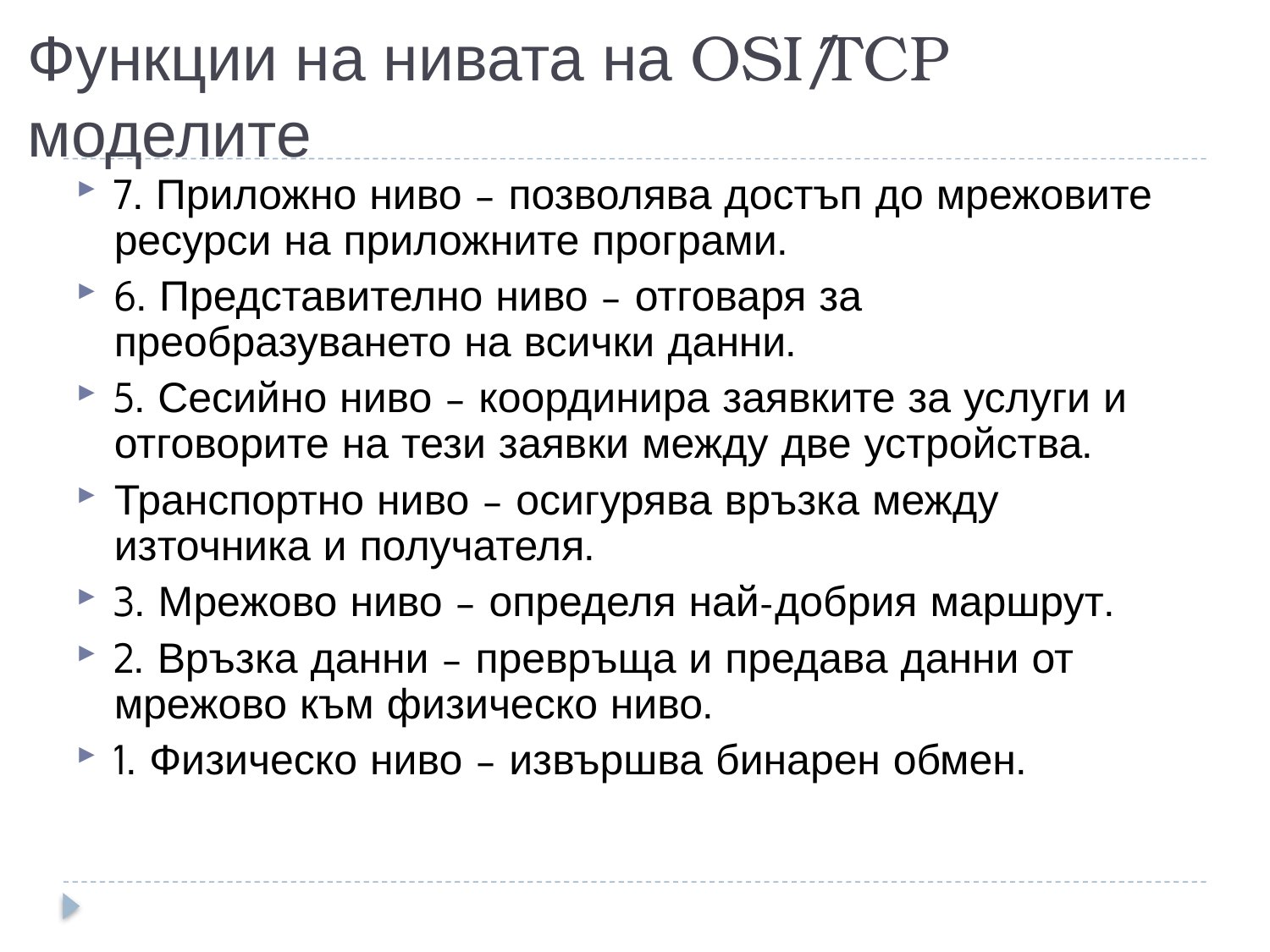

# Функции на нивата на OSI/TCP моделите
7. Приложно ниво – позволява достъп до мрежовите ресурси на приложните програми.
6. Представително ниво – отговаря за преобразуването на всички данни.
5. Сесийно ниво – координира заявките за услуги и отговорите на тези заявки между две устройства.
Транспортно ниво – осигурява връзка между източника и получателя.
3. Мрежово ниво – определя най-добрия маршрут.
2. Връзка данни – превръща и предава данни от мрежово към физическо ниво.
1. Физическо ниво – извършва бинарен обмен.